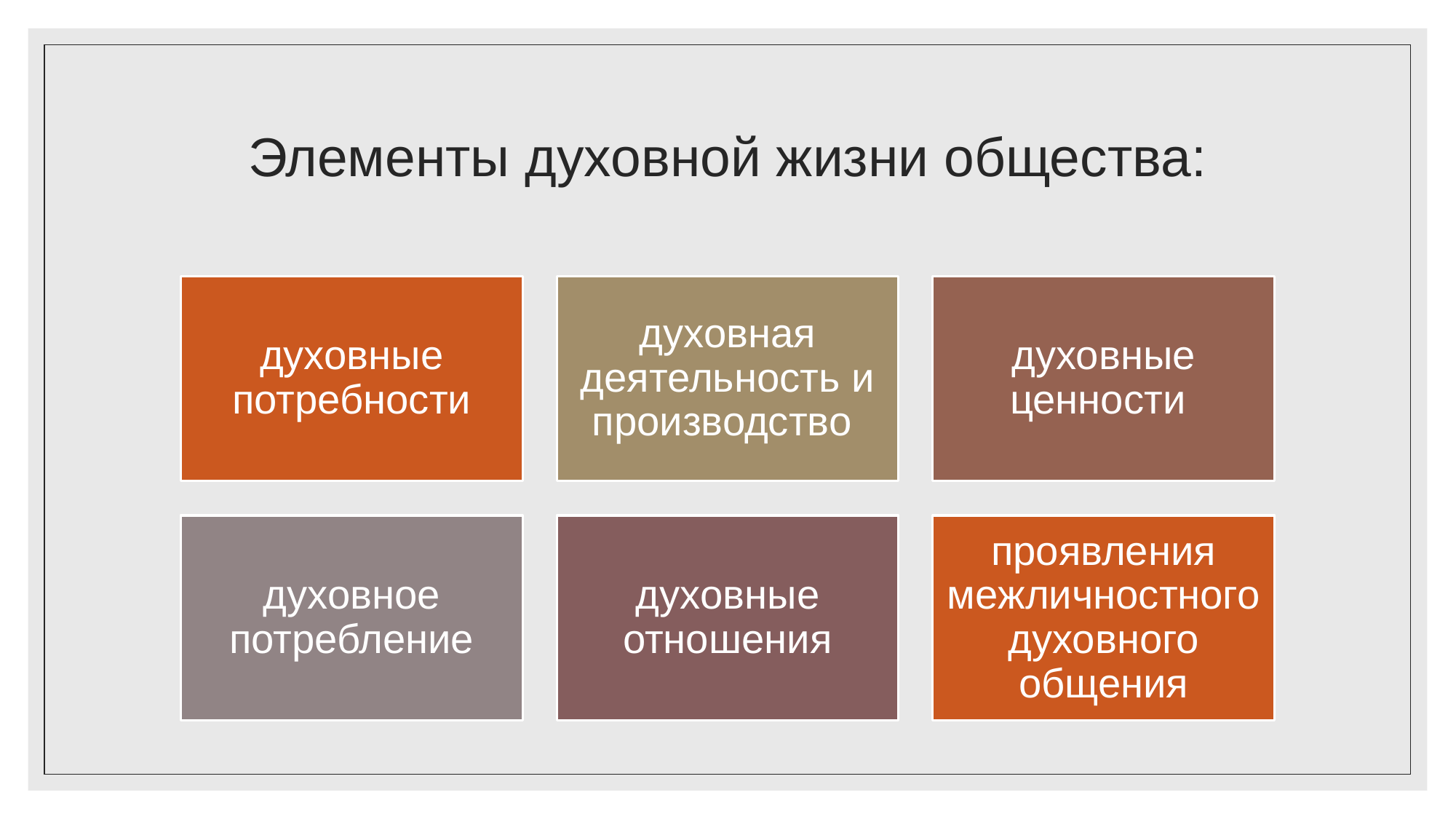

# Элементы духовной жизни общества:
духовные потребности
духовная деятельность и производство
духовные ценности
духовное потребление
духовные отношения
проявления межличностного духовного общения